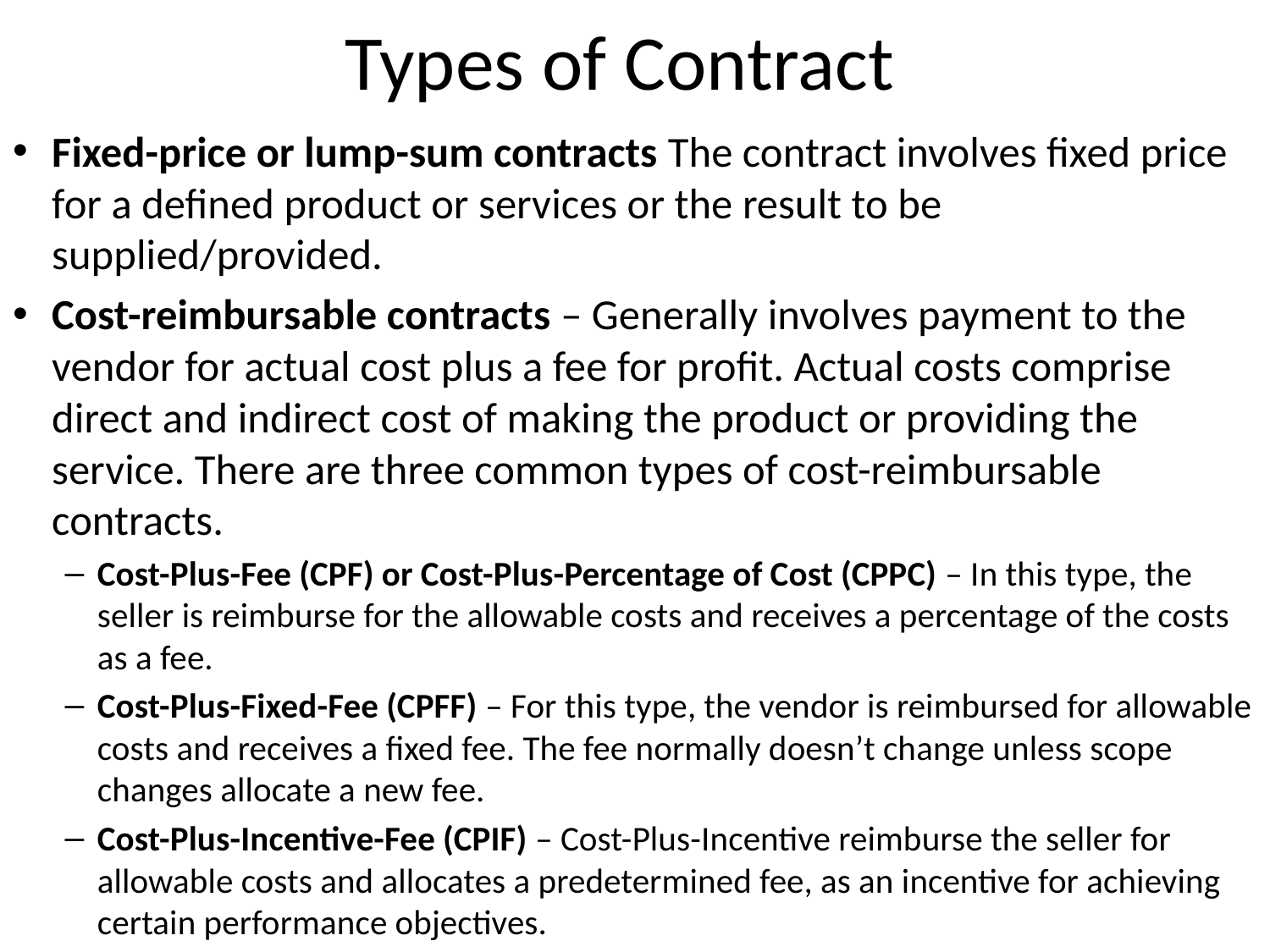

# Types of Contract
Fixed-price or lump-sum contracts The contract involves fixed price for a defined product or services or the result to be supplied/provided.
Cost-reimbursable contracts – Generally involves payment to the vendor for actual cost plus a fee for profit. Actual costs comprise direct and indirect cost of making the product or providing the service. There are three common types of cost-reimbursable contracts.
Cost-Plus-Fee (CPF) or Cost-Plus-Percentage of Cost (CPPC) – In this type, the seller is reimburse for the allowable costs and receives a percentage of the costs as a fee.
Cost-Plus-Fixed-Fee (CPFF) – For this type, the vendor is reimbursed for allowable costs and receives a fixed fee. The fee normally doesn’t change unless scope changes allocate a new fee.
Cost-Plus-Incentive-Fee (CPIF) – Cost-Plus-Incentive reimburse the seller for allowable costs and allocates a predetermined fee, as an incentive for achieving certain performance objectives.